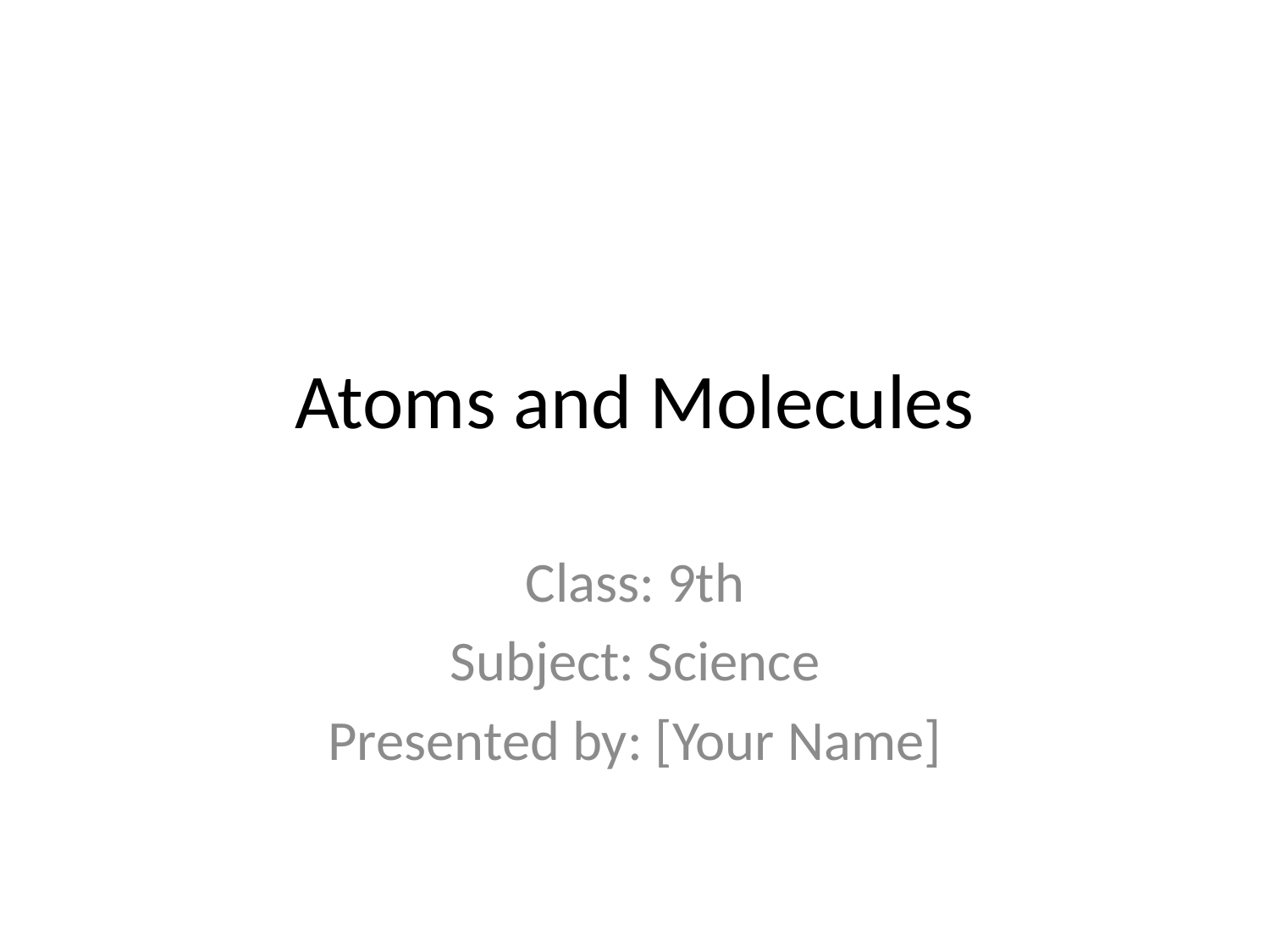

# Atoms and Molecules
Class: 9th
Subject: Science
Presented by: [Your Name]